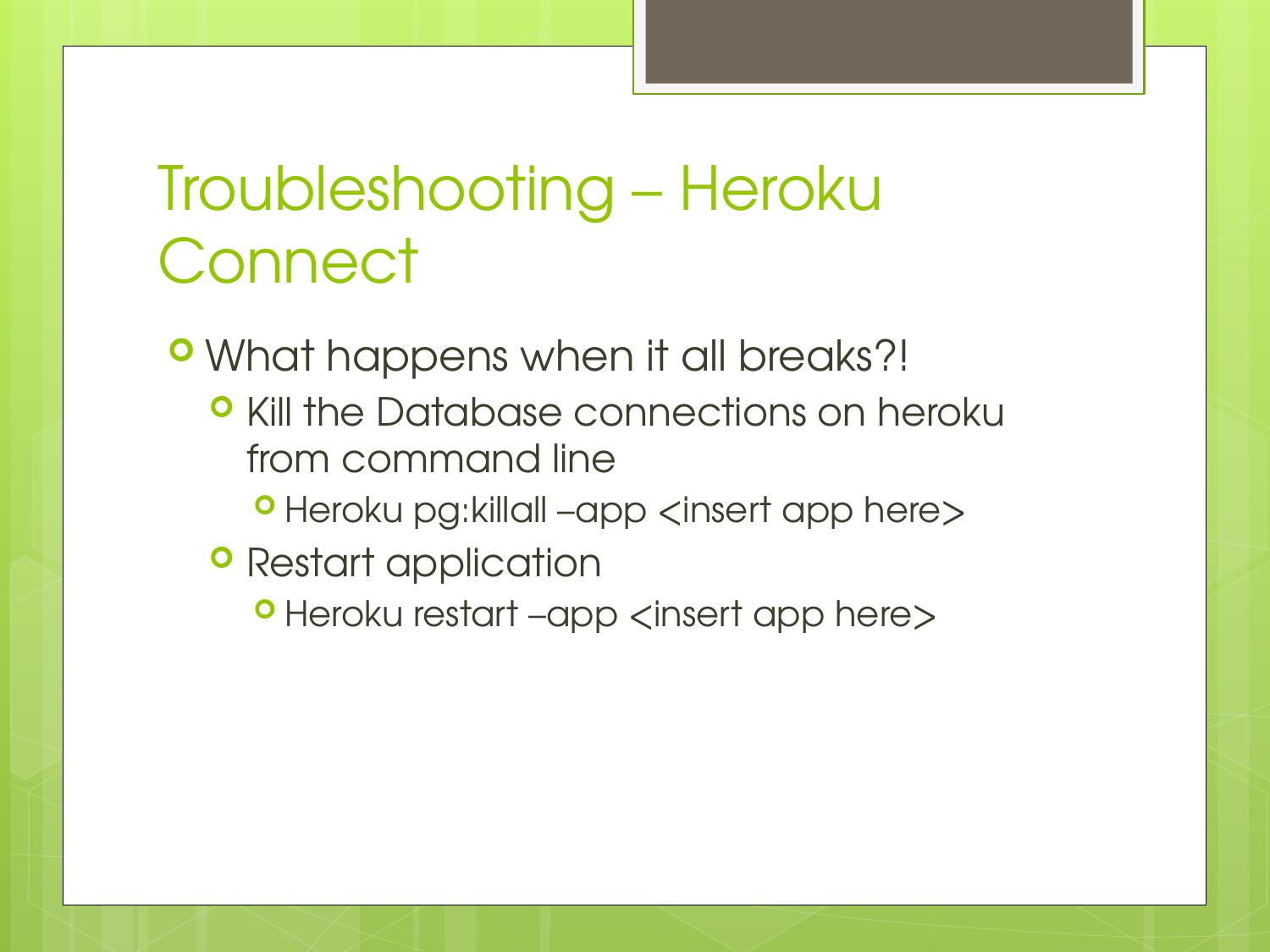

# Troubleshooting – Heroku Connect
What happens when it all breaks?!
Kill the Database connections on heroku from command line
Heroku pg:killall –app <insert app here>
Restart application
Heroku restart –app <insert app here>